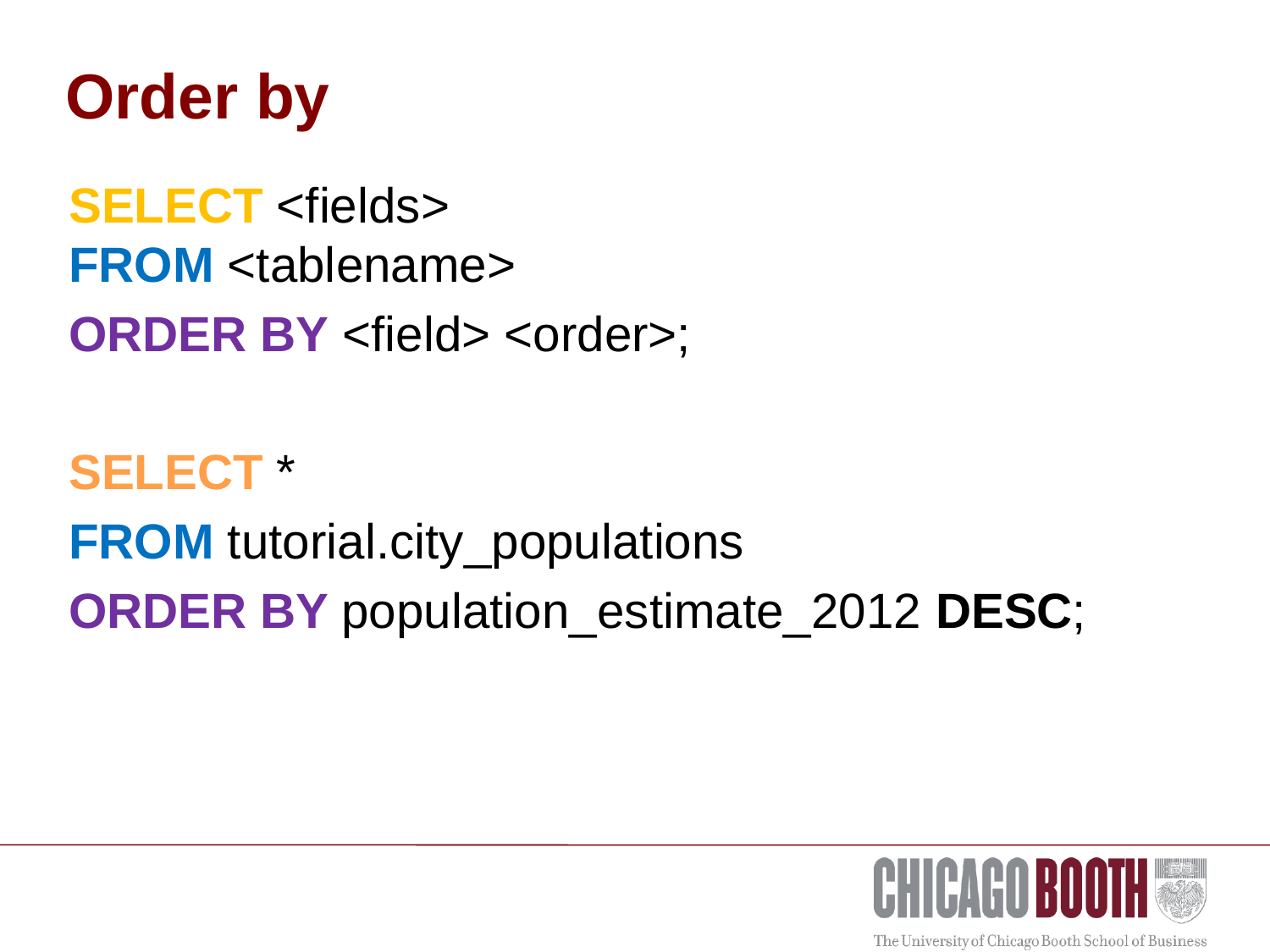

# Order by
SELECT <fields>
FROM <tablename>
ORDER BY <field> <order>;

SELECT *
FROM tutorial.city_populations
ORDER BY population_estimate_2012 DESC;